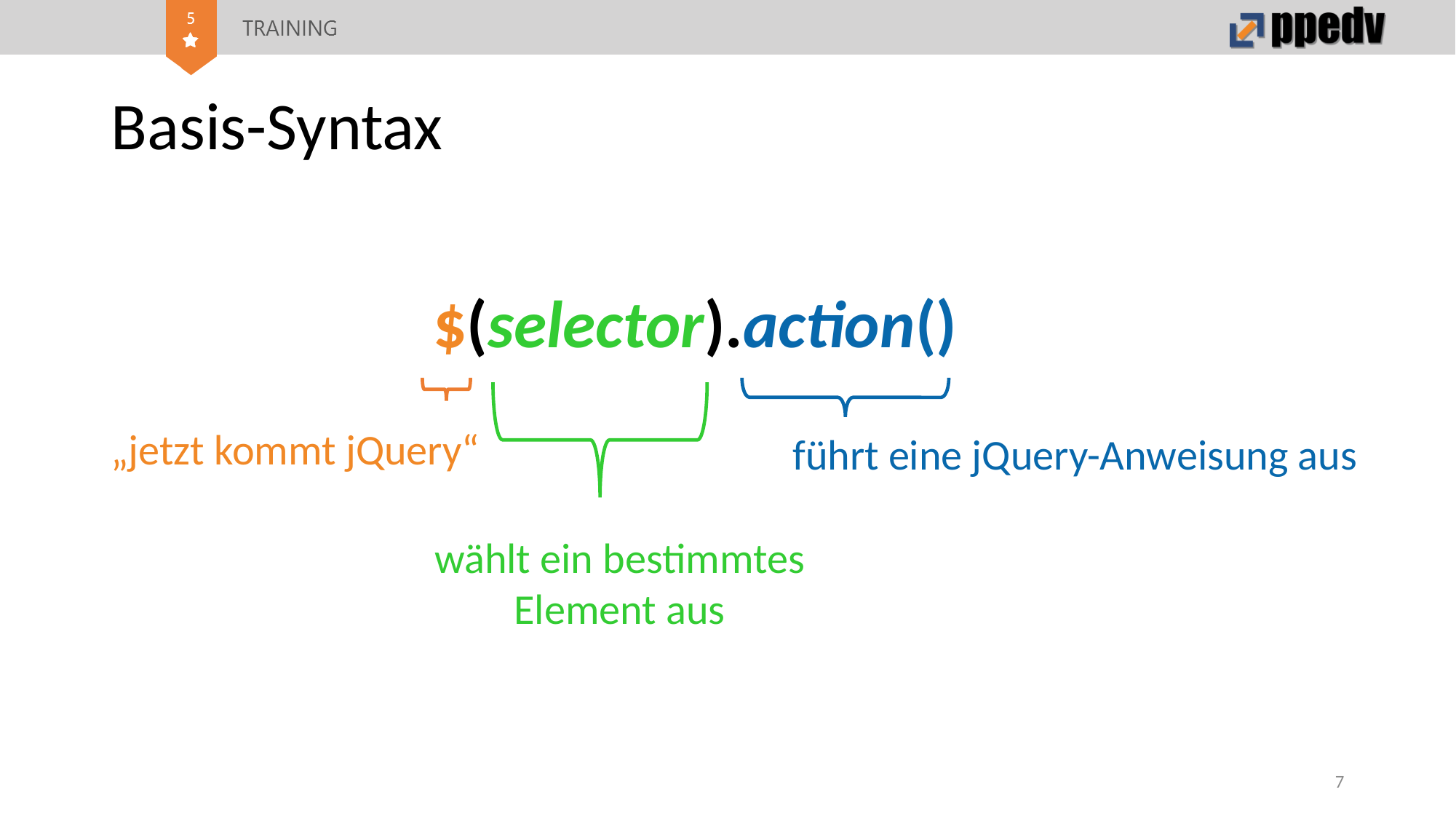

# Basis-Syntax
$(selector).action()

„jetzt kommt jQuery“
führt eine jQuery-Anweisung aus
wählt ein bestimmtes Element aus
7